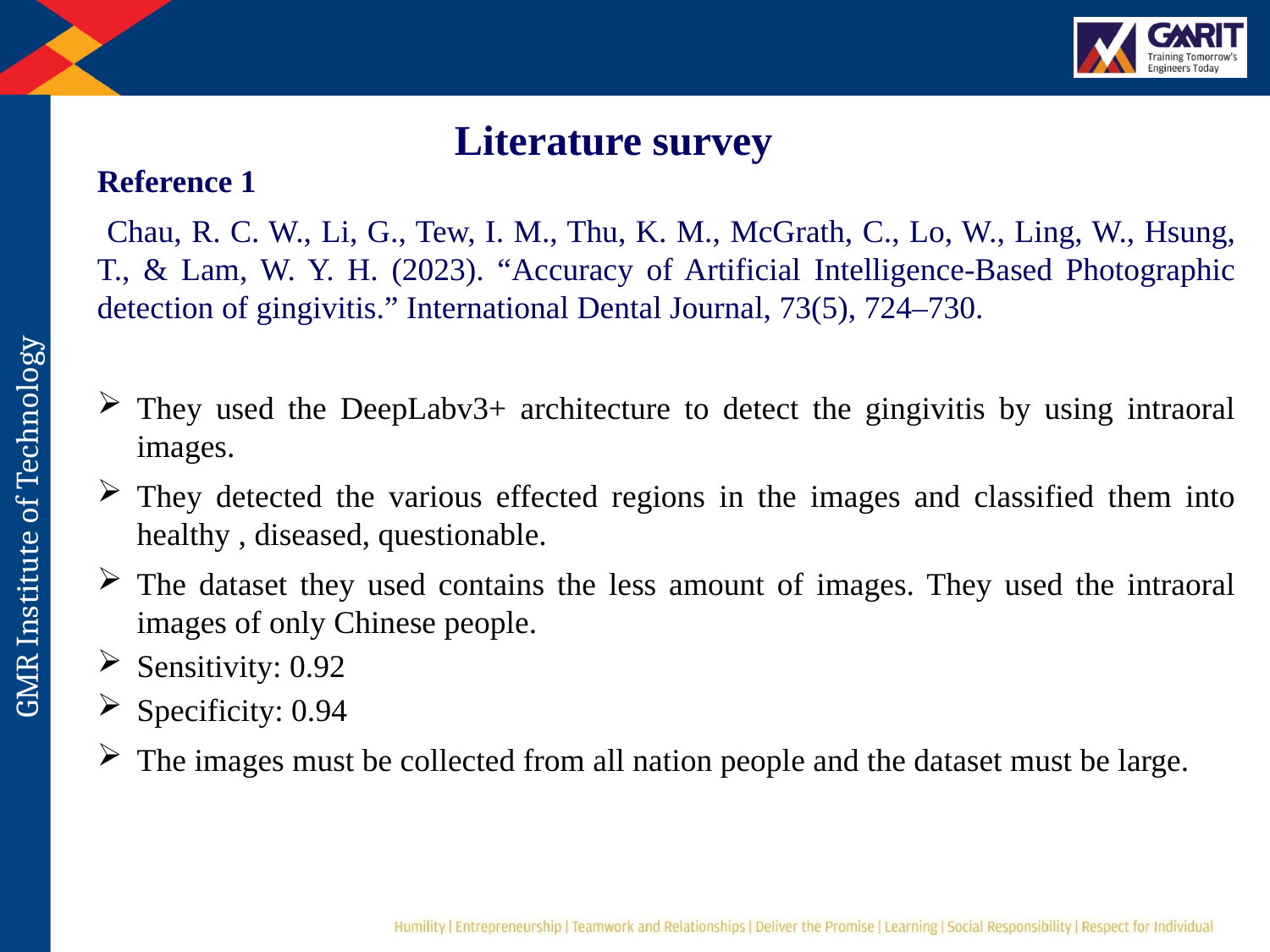

Literature survey
Reference 1
 Chau, R. C. W., Li, G., Tew, I. M., Thu, K. M., McGrath, C., Lo, W., Ling, W., Hsung, T., & Lam, W. Y. H. (2023). “Accuracy of Artificial Intelligence-Based Photographic detection of gingivitis.” International Dental Journal, 73(5), 724–730.

They used the DeepLabv3+ architecture to detect the gingivitis by using intraoral images.
They detected the various effected regions in the images and classified them into healthy , diseased, questionable.
The dataset they used contains the less amount of images. They used the intraoral images of only Chinese people.
Sensitivity: 0.92
Specificity: 0.94
The images must be collected from all nation people and the dataset must be large.